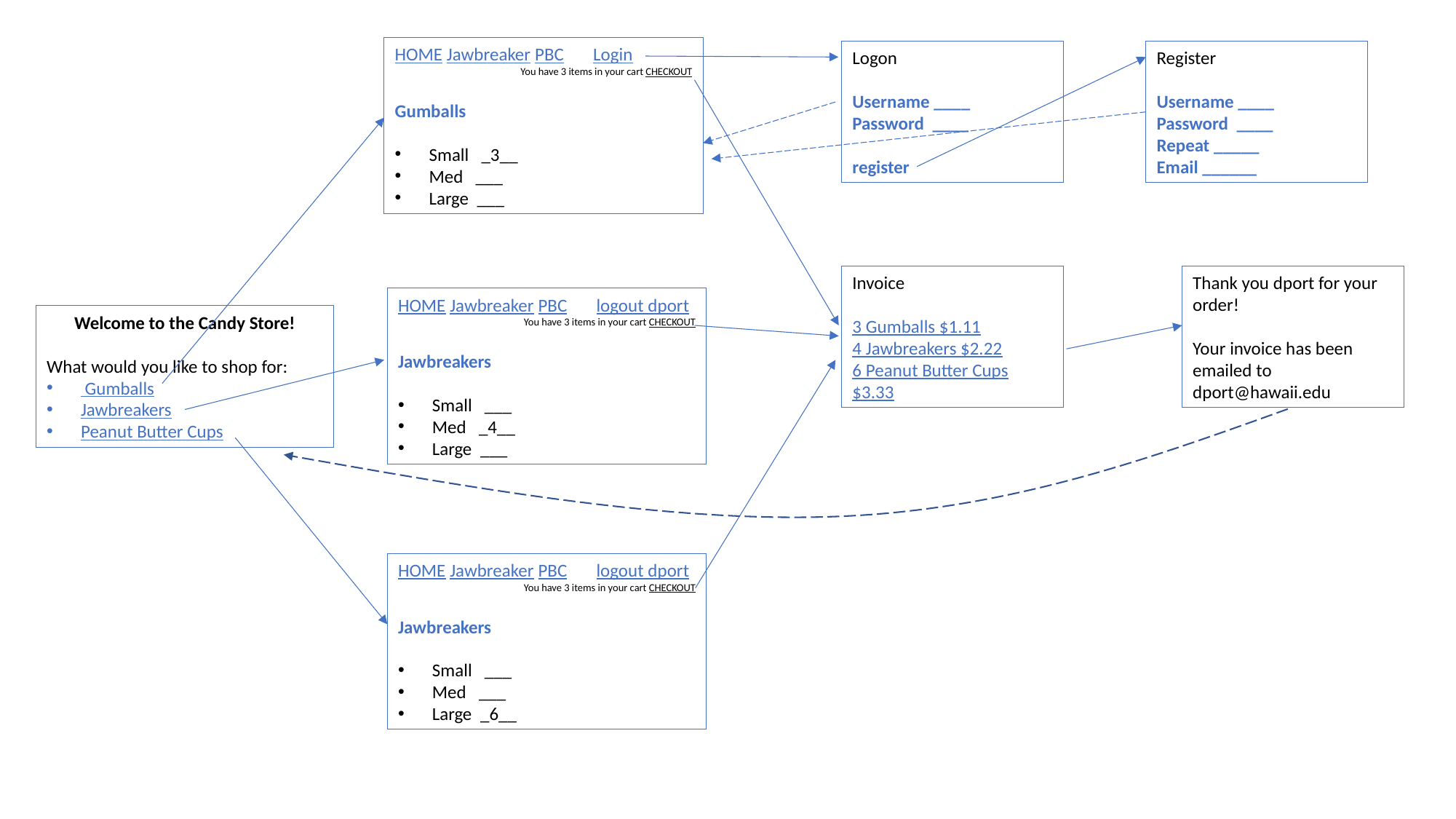

HOME Jawbreaker PBC       Login
You have 3 items in your cart CHECKOUT

Gumballs

Small   _3__
Med   ___
Large  ___
Logon

Username ____
Password  ____

register
Register

Username ____
Password  ____
Repeat _____
Email ______
Invoice

3 Gumballs $1.11
4 Jawbreakers $2.22
6 Peanut Butter Cups $3.33
Thank you dport for your order!

Your invoice has been emailed to dport@hawaii.edu
HOME Jawbreaker PBC       logout dport
You have 3 items in your cart CHECKOUT

Jawbreakers

Small   ___
Med   _4__
Large  ___
Welcome to the Candy Store!

What would you like to shop for:
 Gumballs
Jawbreakers
Peanut Butter Cups

HOME Jawbreaker PBC       logout dport
You have 3 items in your cart CHECKOUT

Jawbreakers

Small   ___
Med   ___
Large  _6__